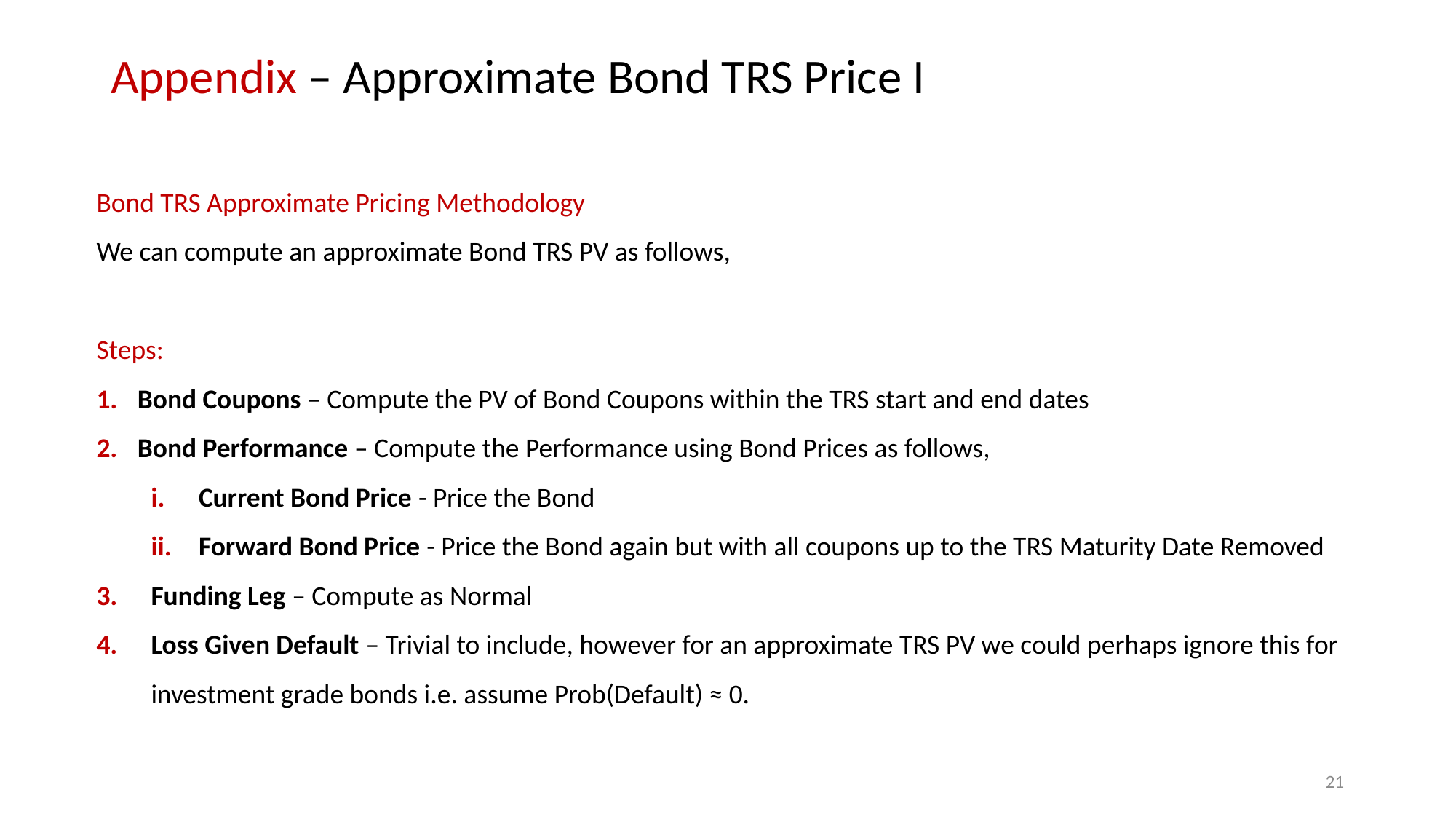

# Appendix – Approximate Bond TRS Price I
Bond TRS Approximate Pricing Methodology
We can compute an approximate Bond TRS PV as follows,

Steps:
Bond Coupons – Compute the PV of Bond Coupons within the TRS start and end dates
Bond Performance – Compute the Performance using Bond Prices as follows,
Current Bond Price - Price the Bond
Forward Bond Price - Price the Bond again but with all coupons up to the TRS Maturity Date Removed
Funding Leg – Compute as Normal
Loss Given Default – Trivial to include, however for an approximate TRS PV we could perhaps ignore this for investment grade bonds i.e. assume Prob(Default) ≈ 0.

21